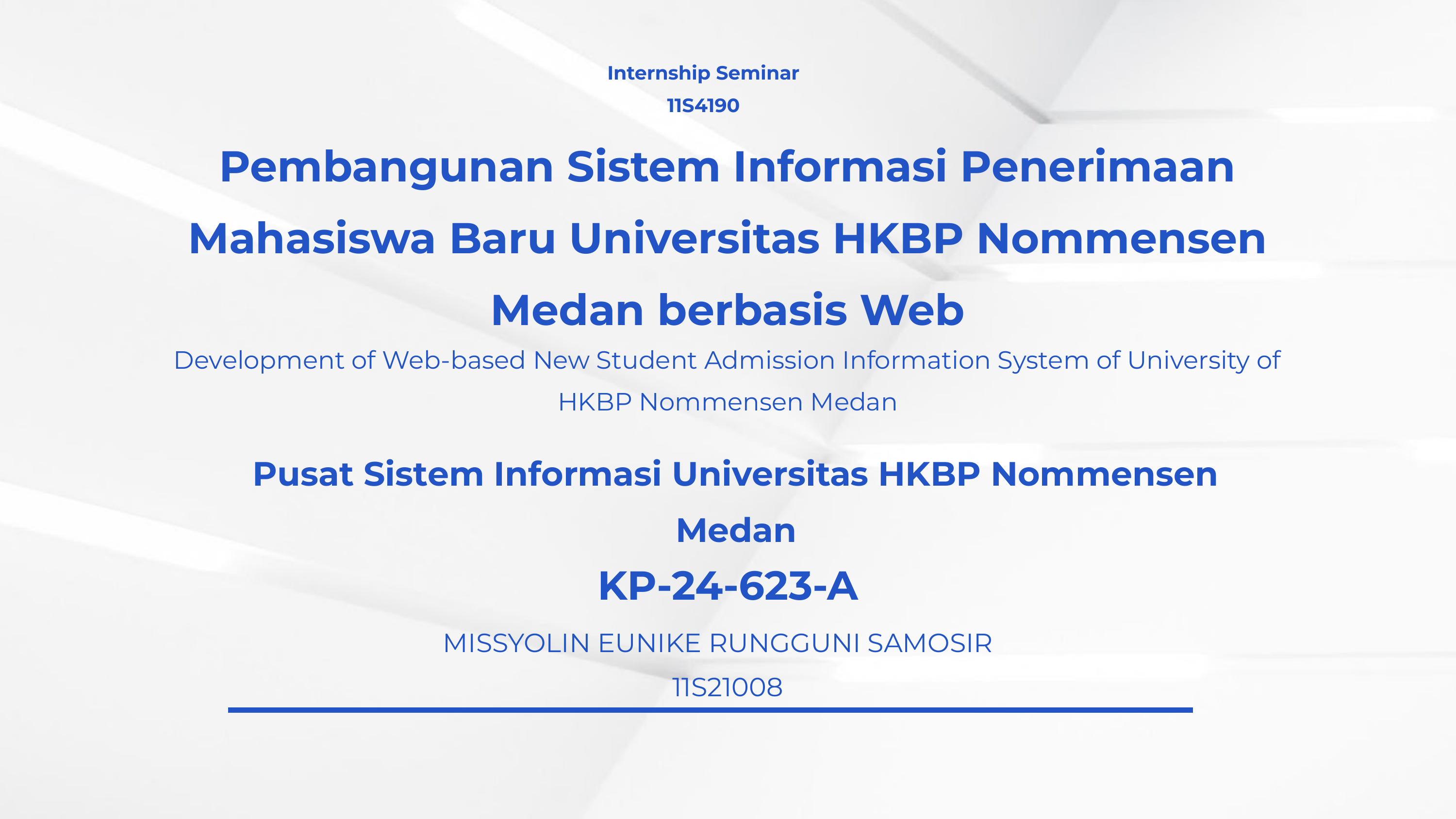

Internship Seminar
11S4190
Pembangunan Sistem Informasi Penerimaan Mahasiswa Baru Universitas HKBP Nommensen Medan berbasis Web
Development of Web-based New Student Admission Information System of University of HKBP Nommensen Medan
Pusat Sistem Informasi Universitas HKBP Nommensen Medan
KP-24-623-A
MISSYOLIN EUNIKE RUNGGUNI SAMOSIR
11S21008